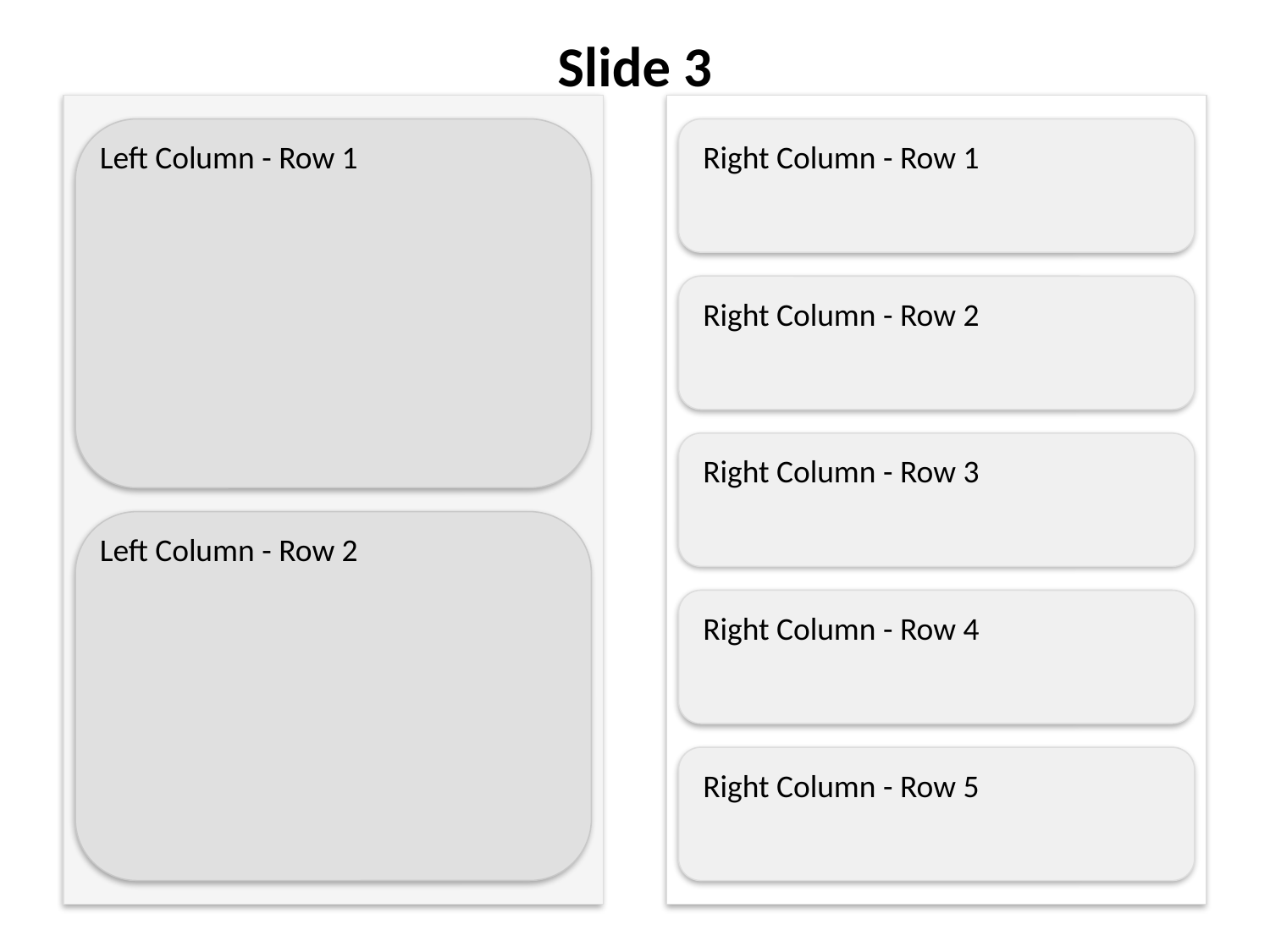

Slide 3

Left Column - Row 1
Right Column - Row 1

Right Column - Row 2

Right Column - Row 3

Left Column - Row 2

Right Column - Row 4

Right Column - Row 5